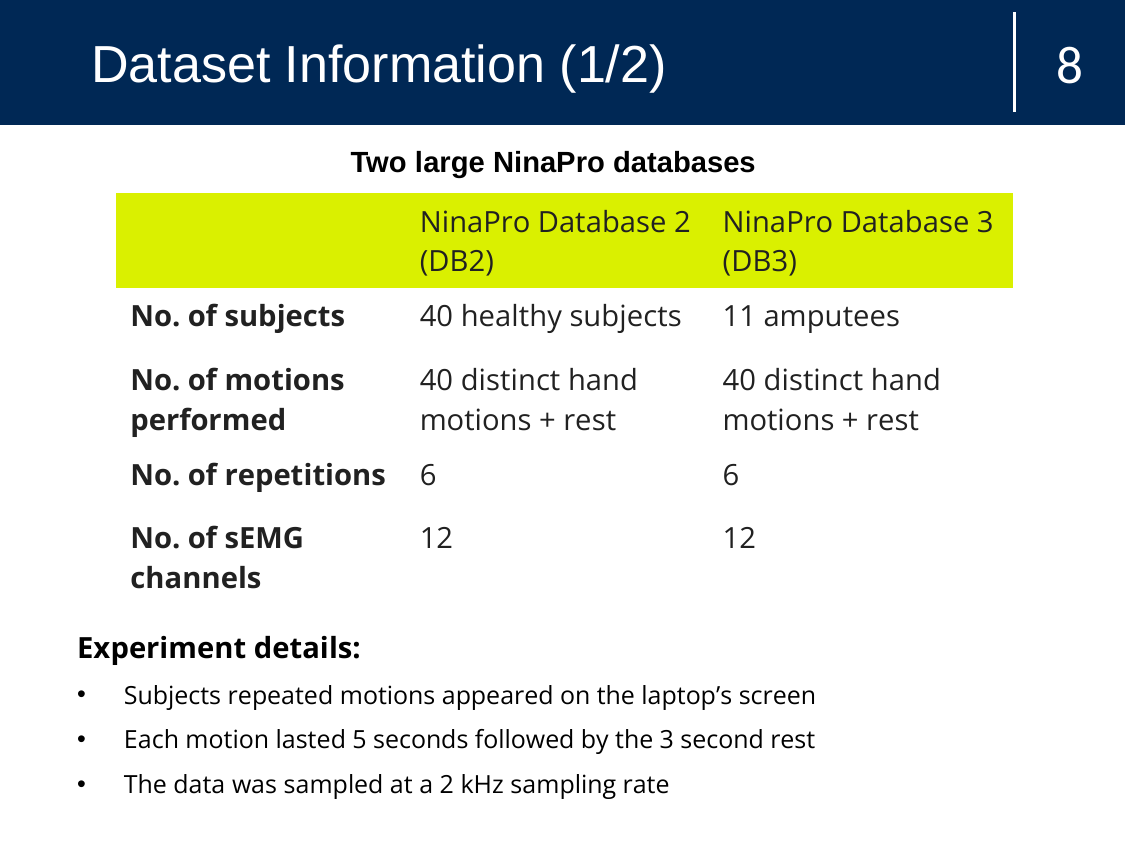

Dataset Information (1/2)
8
Two large NinaPro databases
|  | NinaPro Database 2 (DB2) | NinaPro Database 3 (DB3) |
| --- | --- | --- |
| No. of subjects | 40 healthy subjects | 11 amputees |
| No. of motions performed | 40 distinct hand motions + rest | 40 distinct hand motions + rest |
| No. of repetitions | 6 | 6 |
| No. of sEMG channels | 12 | 12 |
Experiment details:
Subjects repeated motions appeared on the laptop’s screen
Each motion lasted 5 seconds followed by the 3 second rest
The data was sampled at a 2 kHz sampling rate